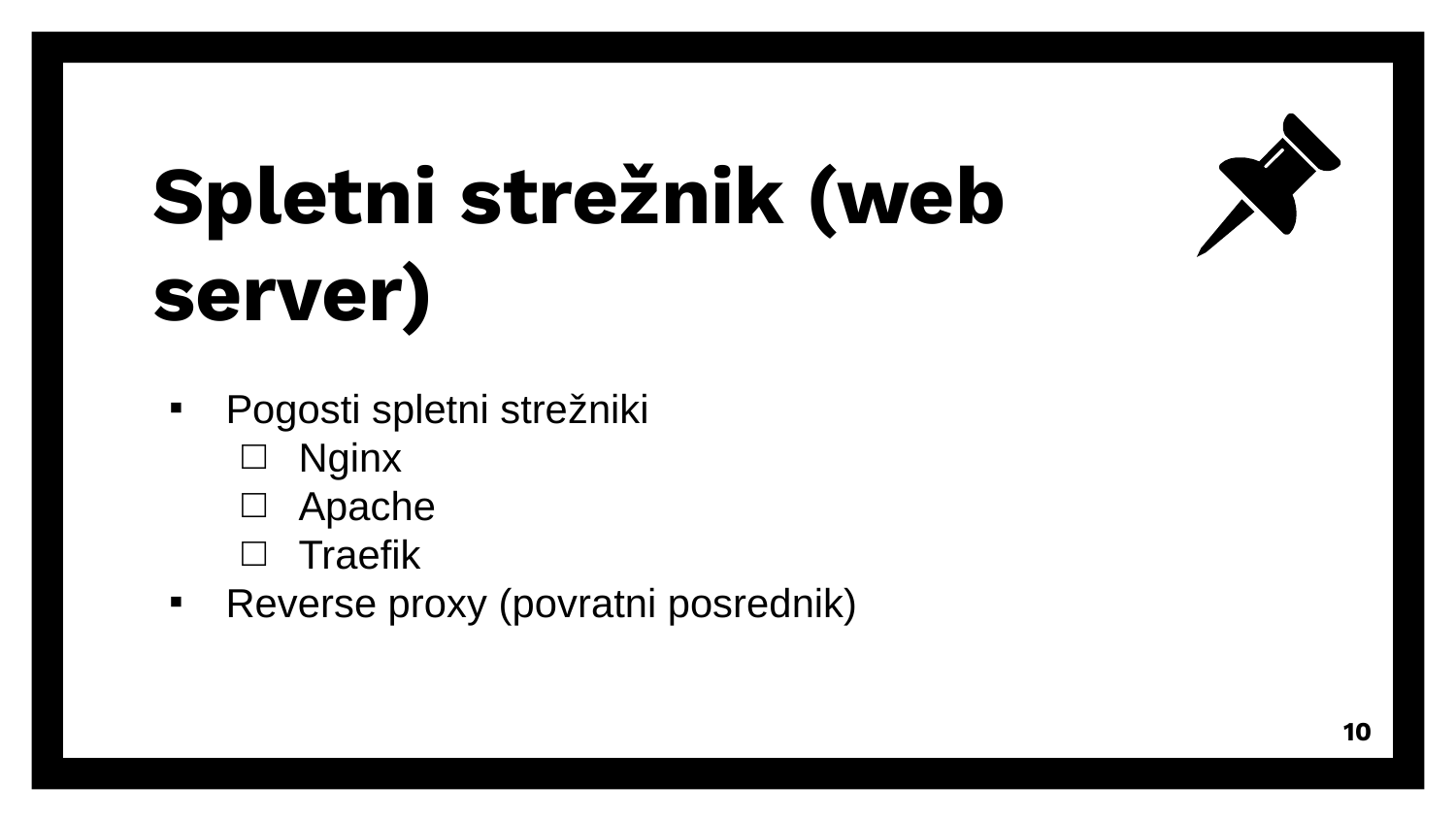

# Spletni strežnik (web server)
Pogosti spletni strežniki
Nginx
Apache
Traefik
Reverse proxy (povratni posrednik)
10